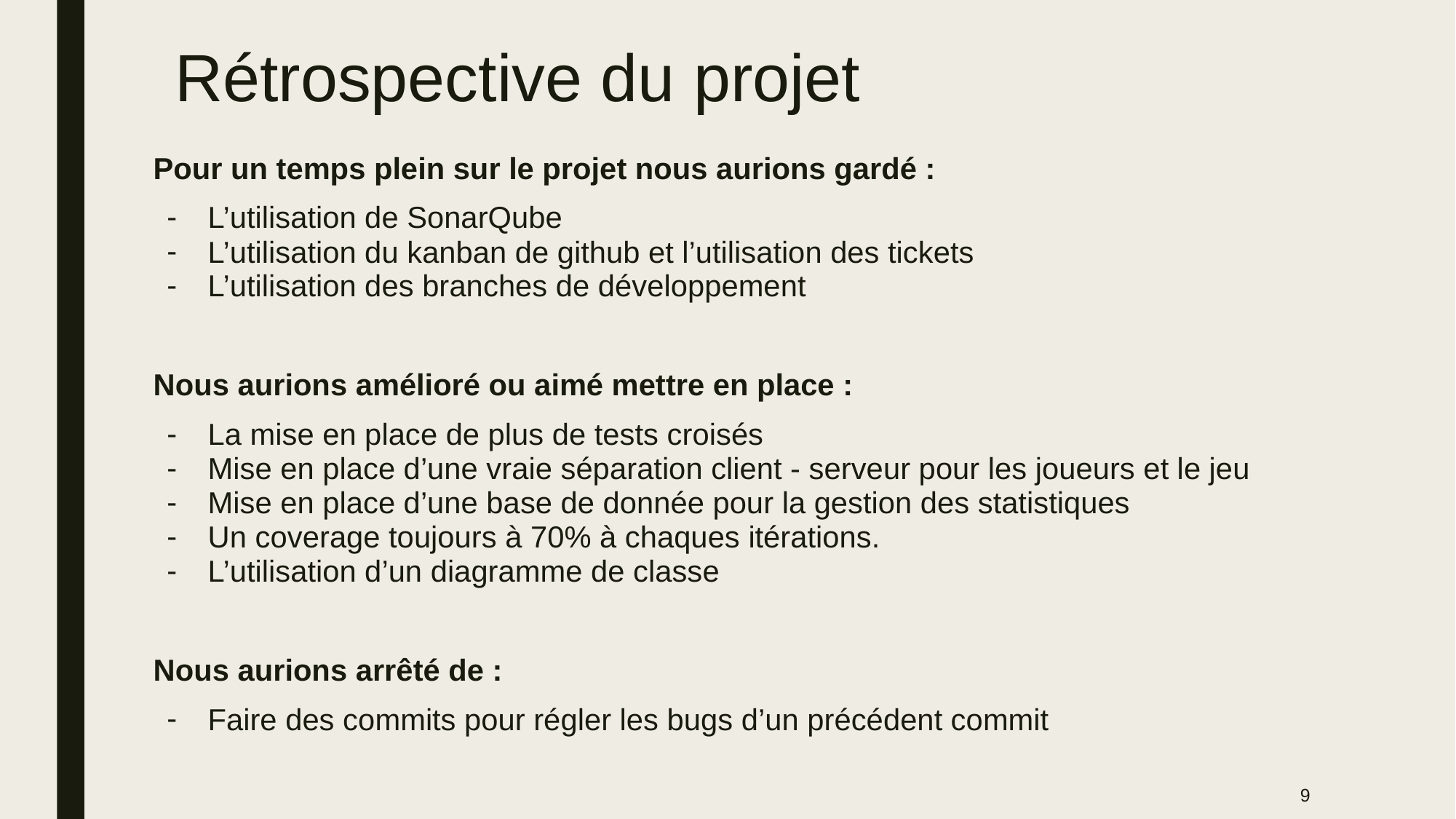

# Rétrospective du projet
Pour un temps plein sur le projet nous aurions gardé :
L’utilisation de SonarQube
L’utilisation du kanban de github et l’utilisation des tickets
L’utilisation des branches de développement

Nous aurions amélioré ou aimé mettre en place :
La mise en place de plus de tests croisés
Mise en place d’une vraie séparation client - serveur pour les joueurs et le jeu
Mise en place d’une base de donnée pour la gestion des statistiques
Un coverage toujours à 70% à chaques itérations.
L’utilisation d’un diagramme de classe

Nous aurions arrêté de :
Faire des commits pour régler les bugs d’un précédent commit
9